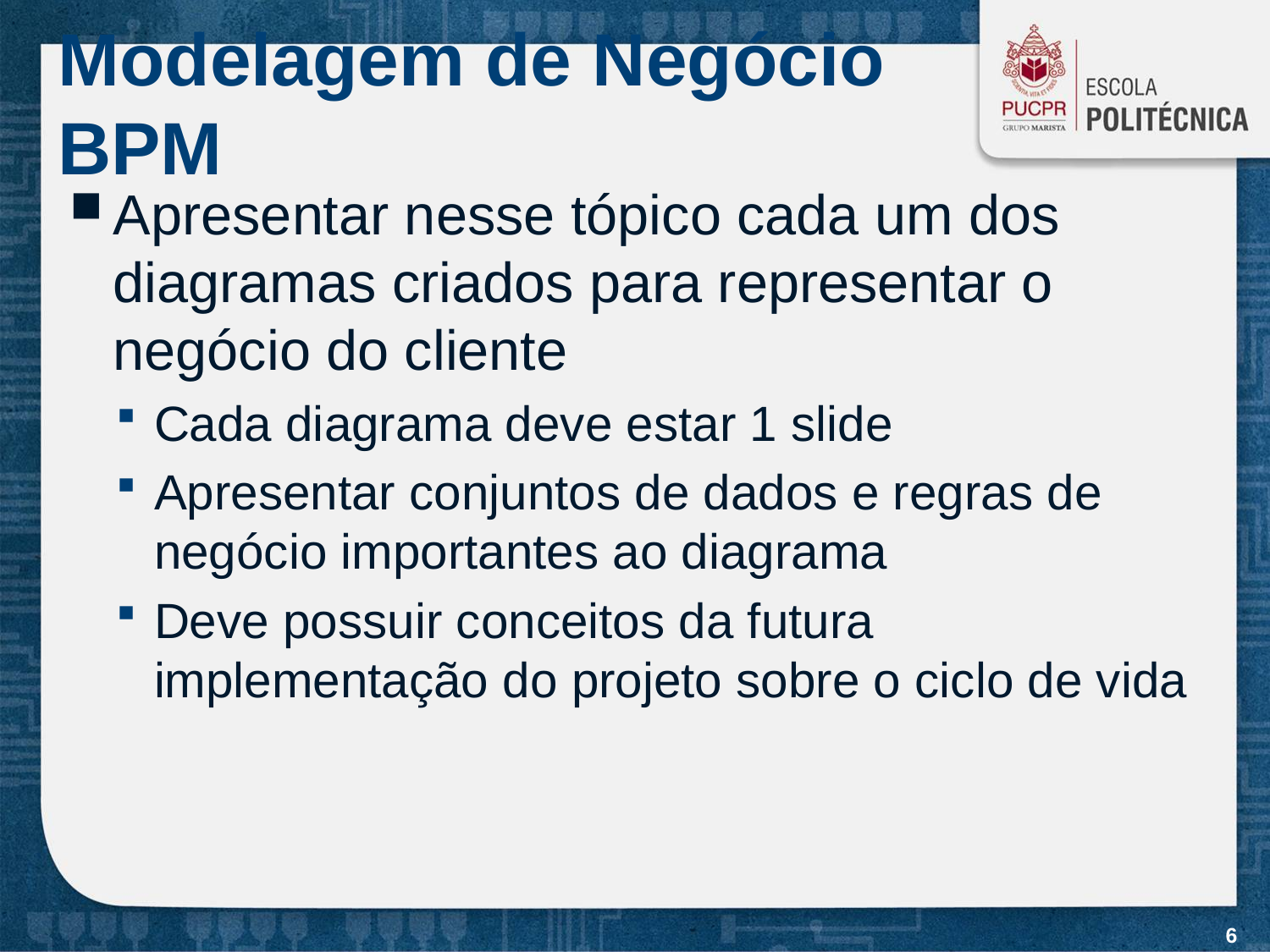

# Modelagem de Negócio BPM
Apresentar nesse tópico cada um dos diagramas criados para representar o negócio do cliente
Cada diagrama deve estar 1 slide
Apresentar conjuntos de dados e regras de negócio importantes ao diagrama
Deve possuir conceitos da futura implementação do projeto sobre o ciclo de vida
6